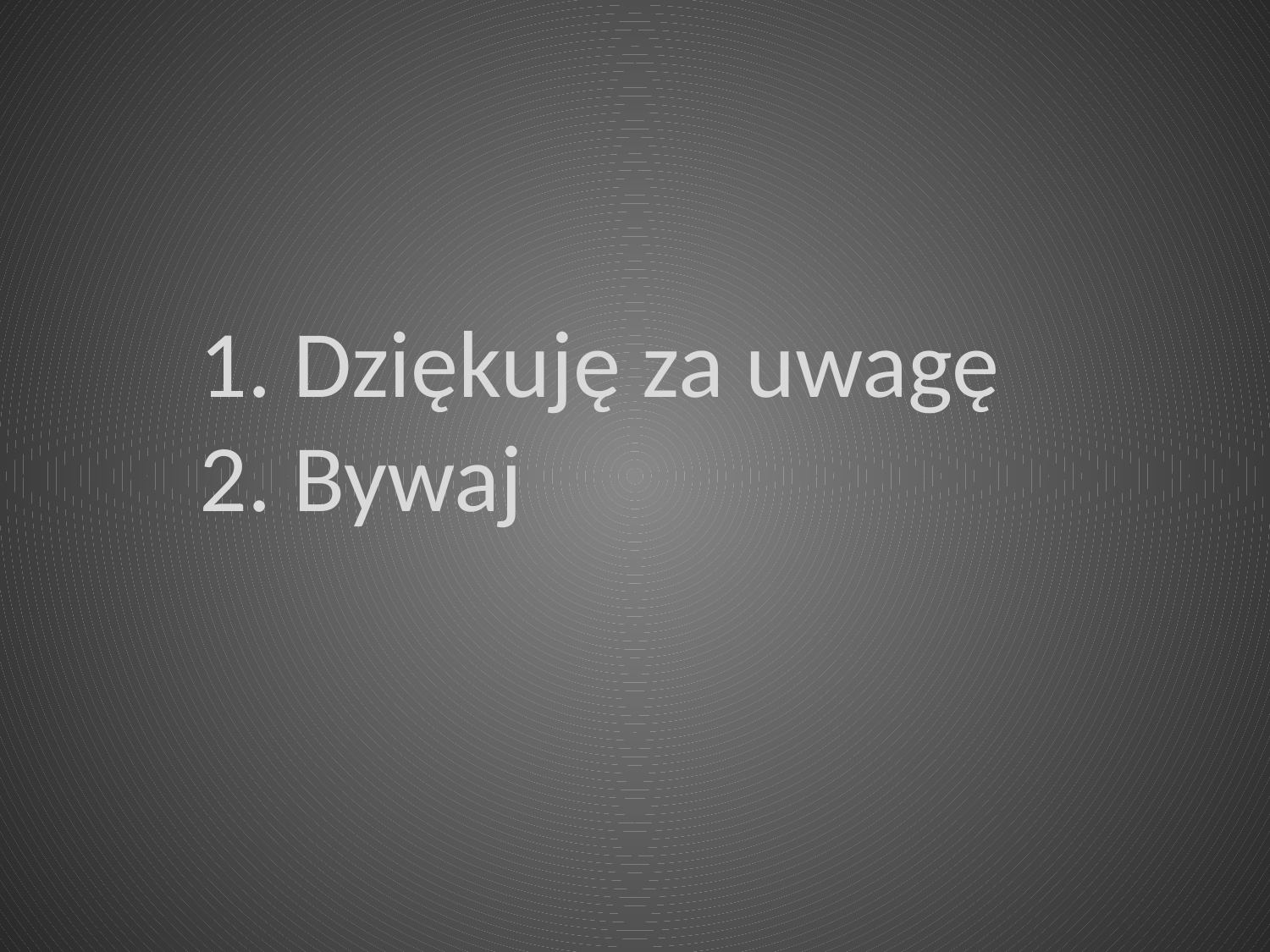

# 1. Dziękuję za uwagę 2. Bywaj